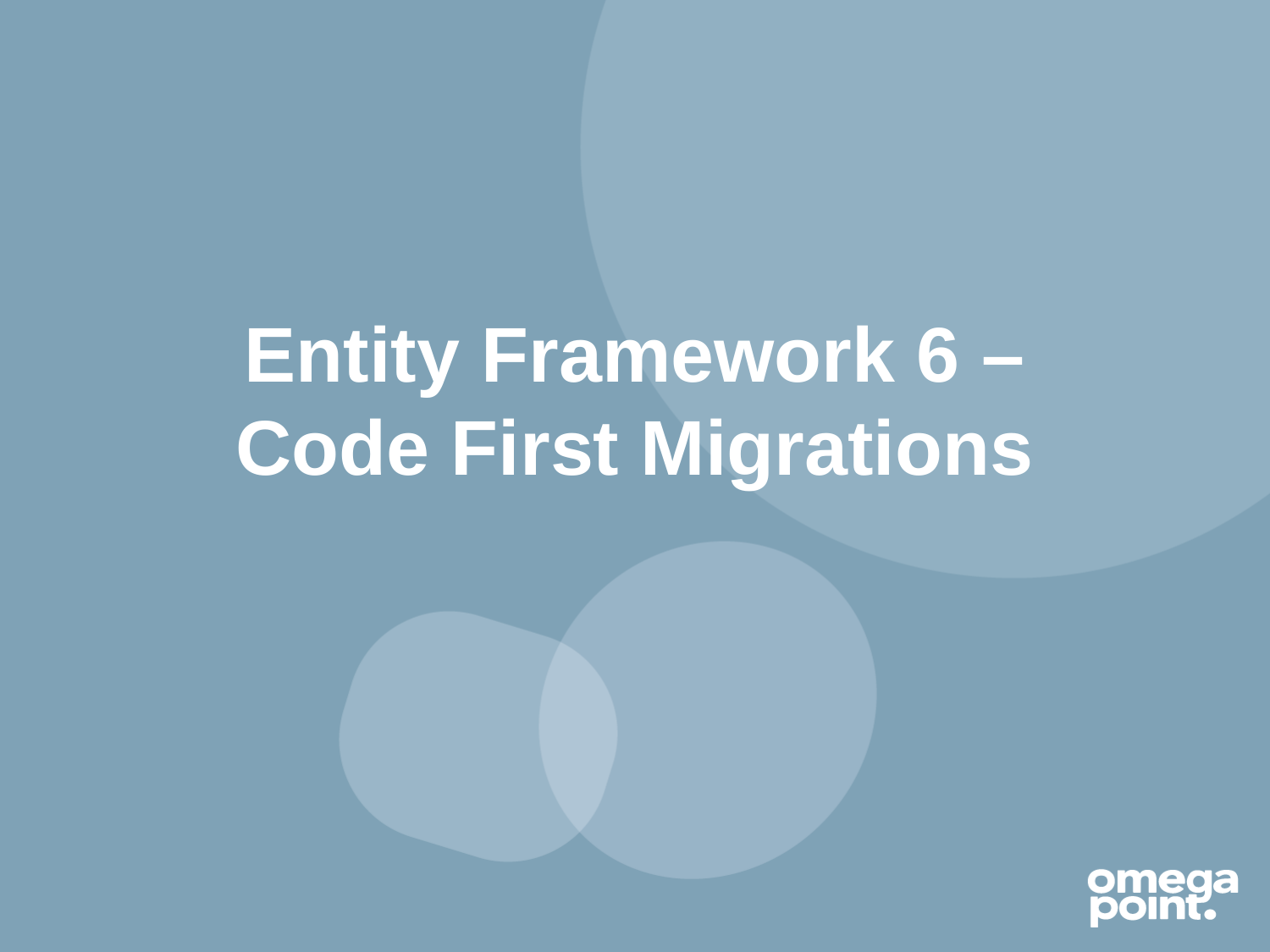

# Entity Framework 6 – Code First Migrations